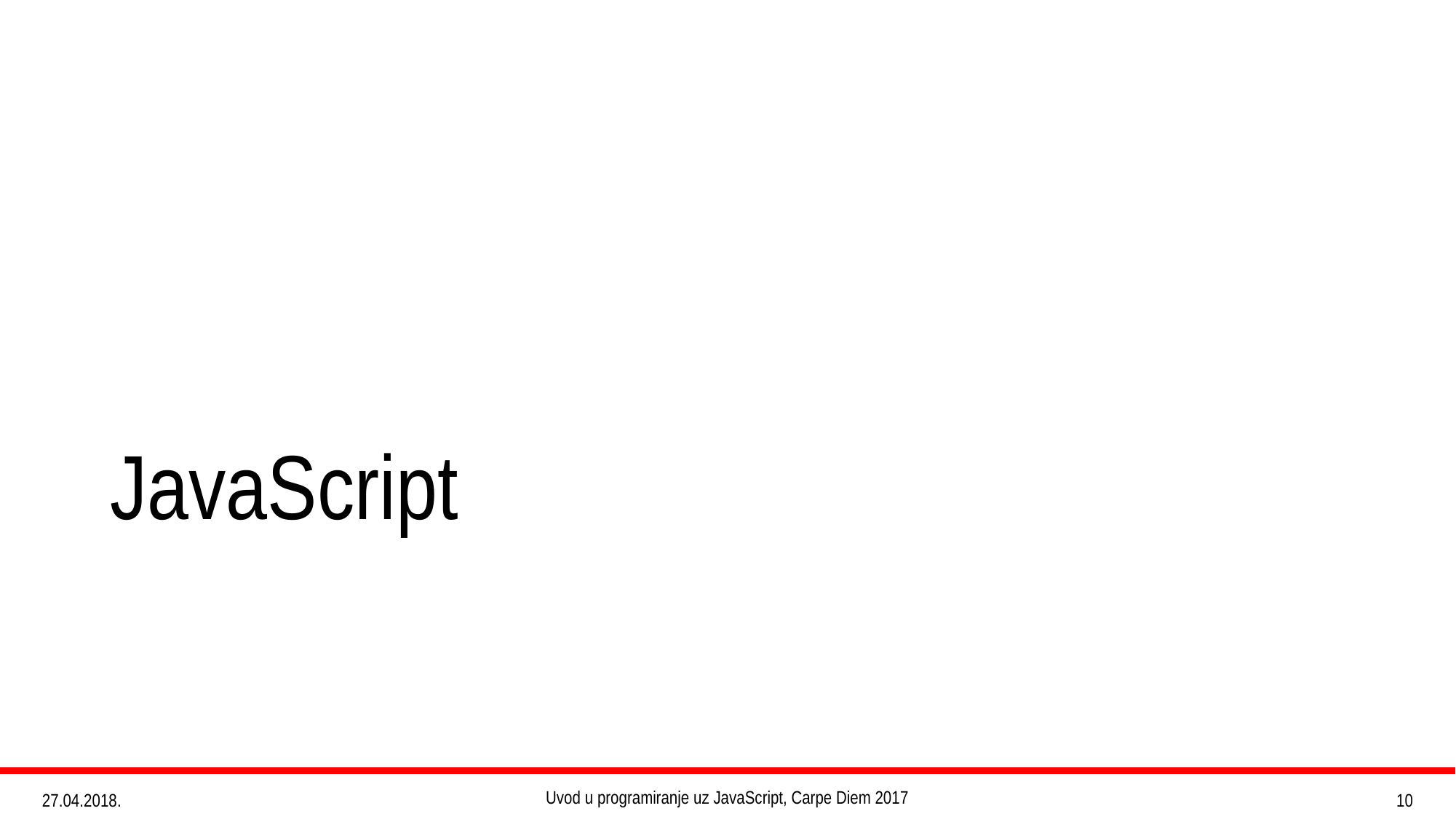

# JavaScript

Uvod u programiranje uz JavaScript, Carpe Diem 2017
10
27.04.2018.